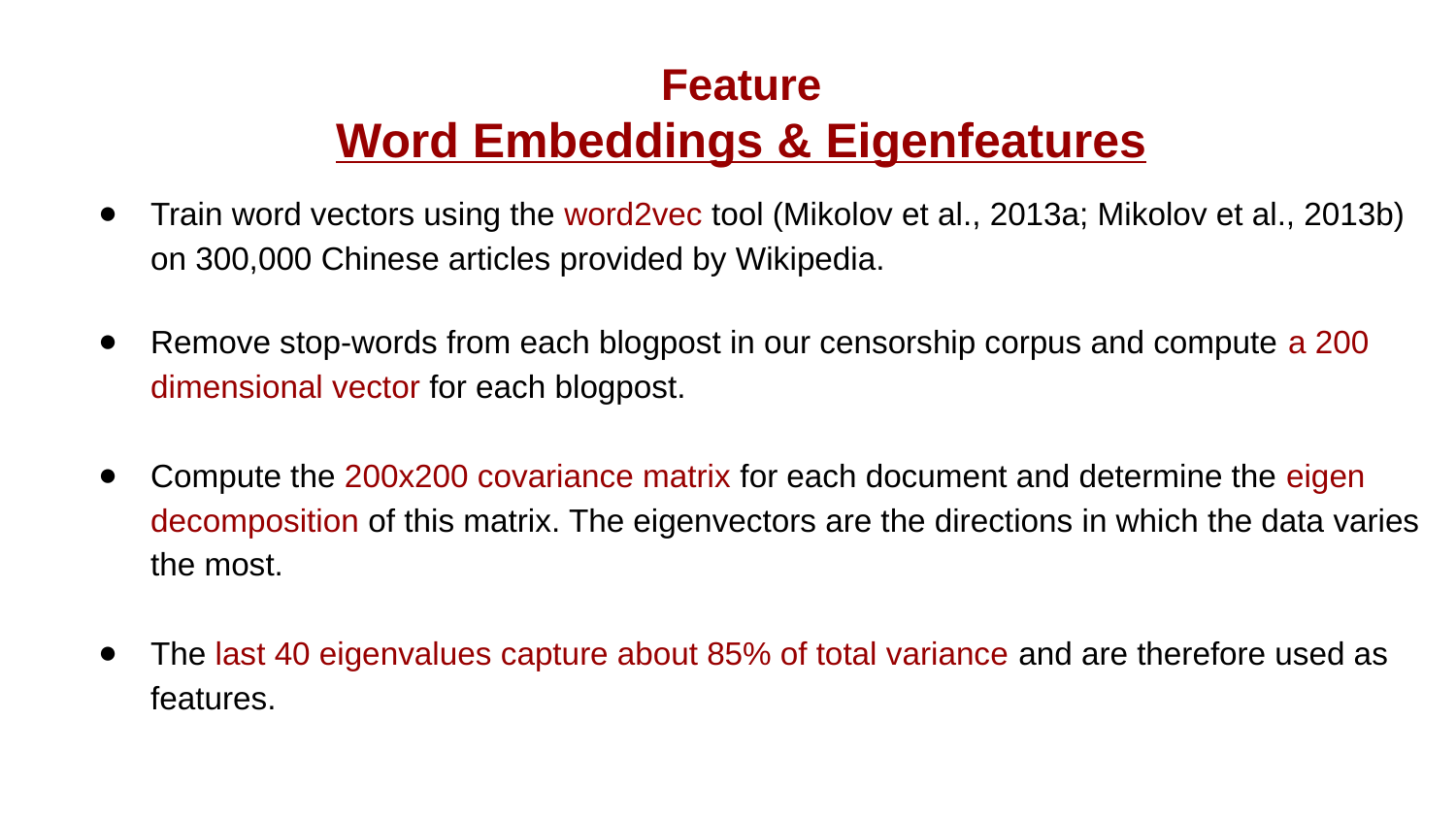

Feature
Word Embeddings & Eigenfeatures
Train word vectors using the word2vec tool (Mikolov et al., 2013a; Mikolov et al., 2013b) on 300,000 Chinese articles provided by Wikipedia.
Remove stop-words from each blogpost in our censorship corpus and compute a 200 dimensional vector for each blogpost.
Compute the 200x200 covariance matrix for each document and determine the eigen decomposition of this matrix. The eigenvectors are the directions in which the data varies the most.
The last 40 eigenvalues capture about 85% of total variance and are therefore used as features.